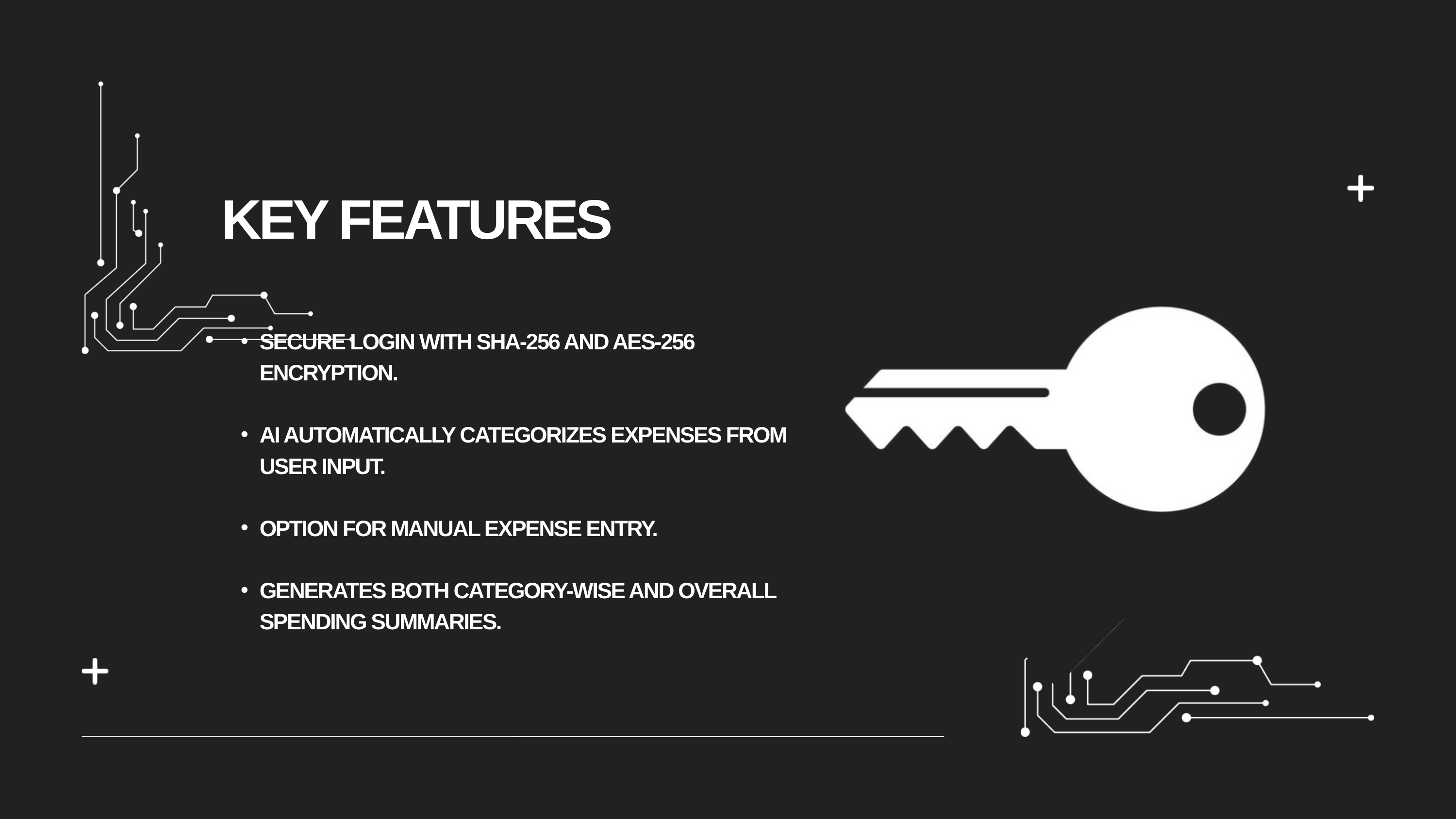

KEY FEATURES

SECURE LOGIN WITH SHA-256 AND AES-256 ENCRYPTION.

AI AUTOMATICALLY CATEGORIZES EXPENSES FROM USER INPUT.

OPTION FOR MANUAL EXPENSE ENTRY.

GENERATES BOTH CATEGORY-WISE AND OVERALL SPENDING SUMMARIES.